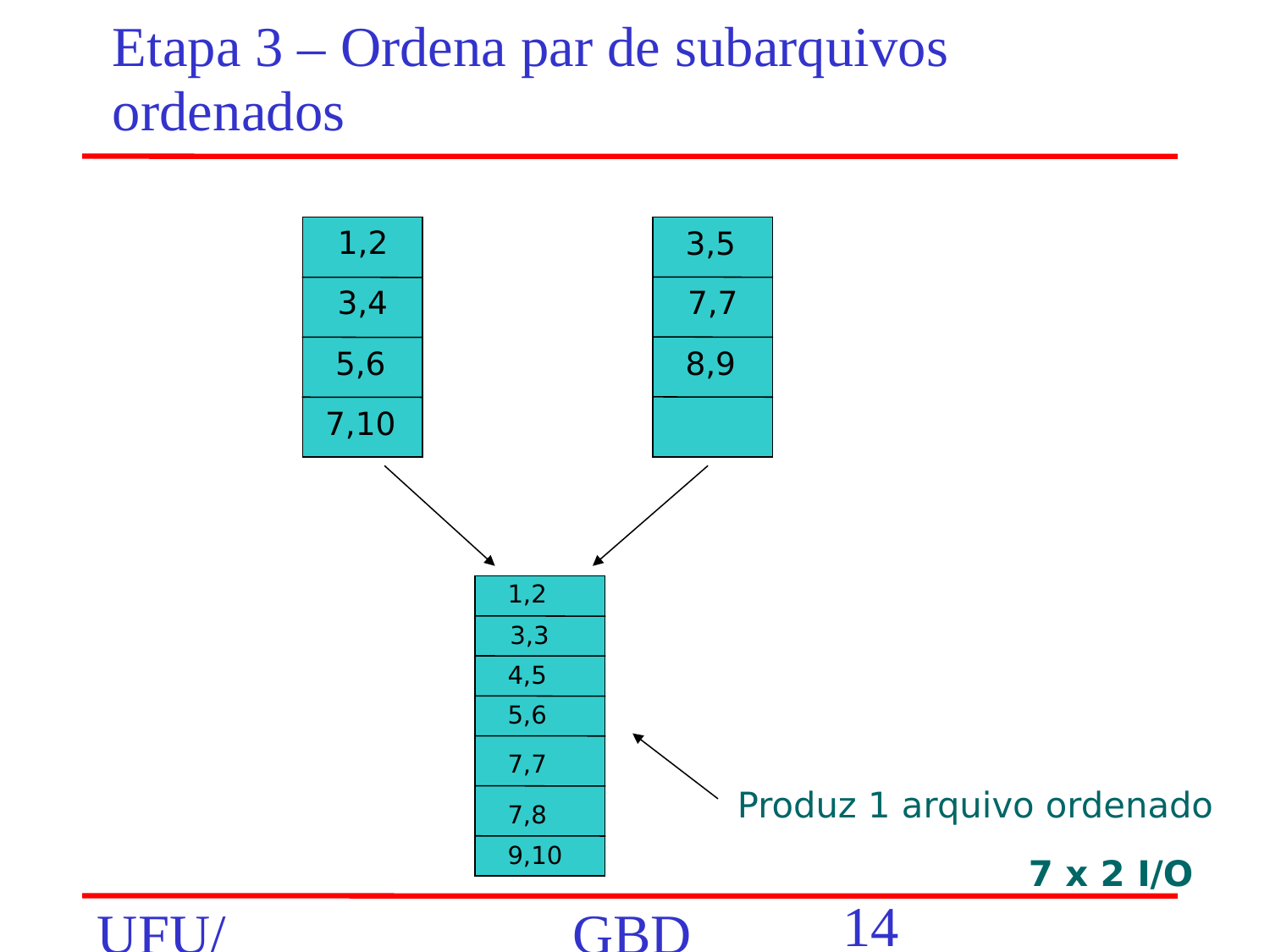

Etapa 3 – Ordena par de subarquivos ordenados
1,2

3,5

7,7
3,4
8,9
5,6
7,10
1,2

3,3
4,5
5,6
7,7
Produz 1 arquivo ordenado
7,8
9,10
7 x 2 I/O
14
UFU/FACOM/BCC
GBD